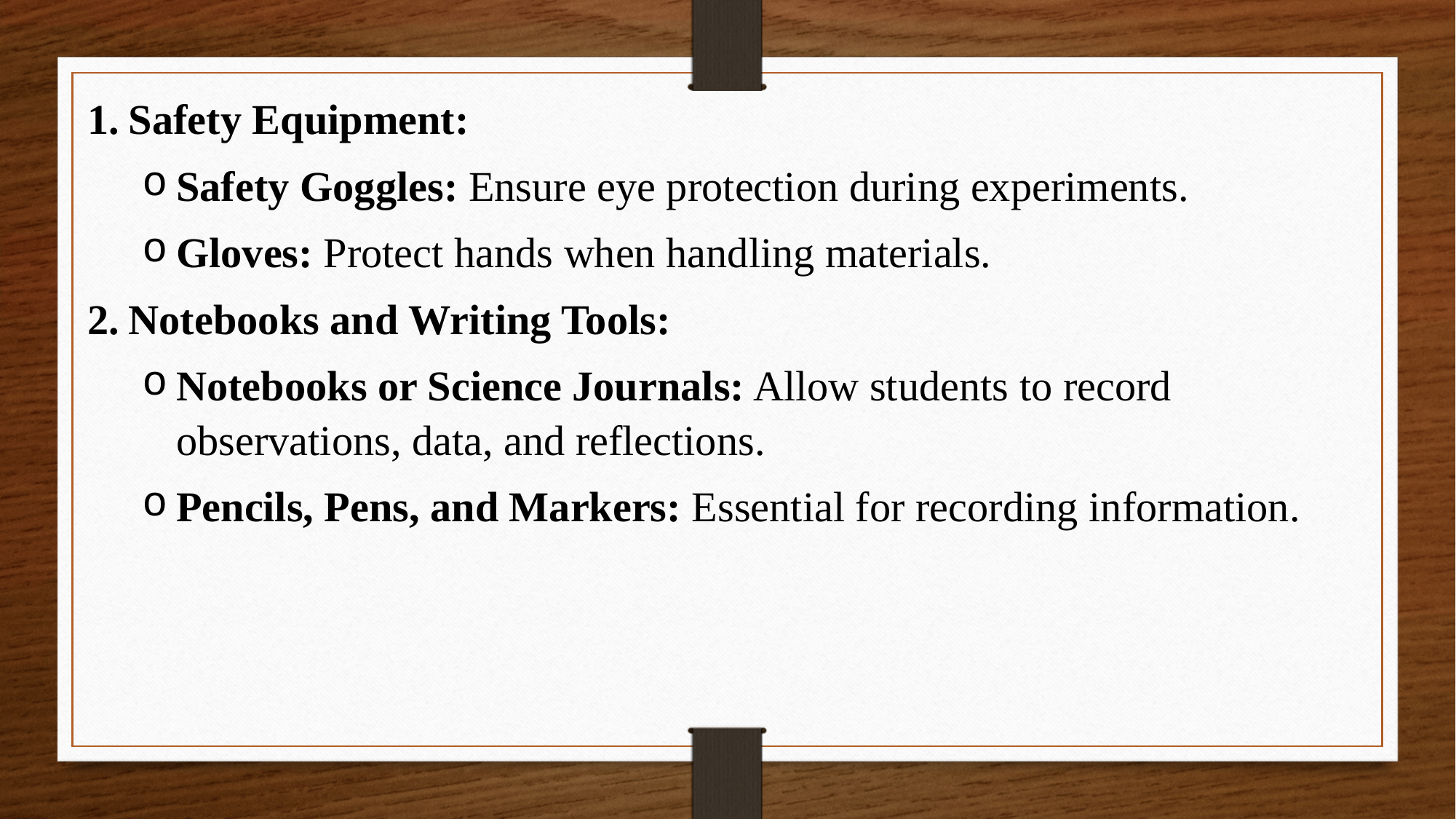

Safety Equipment:
Safety Goggles: Ensure eye protection during experiments.
Gloves: Protect hands when handling materials.
Notebooks and Writing Tools:
Notebooks or Science Journals: Allow students to record observations, data, and reflections.
Pencils, Pens, and Markers: Essential for recording information.